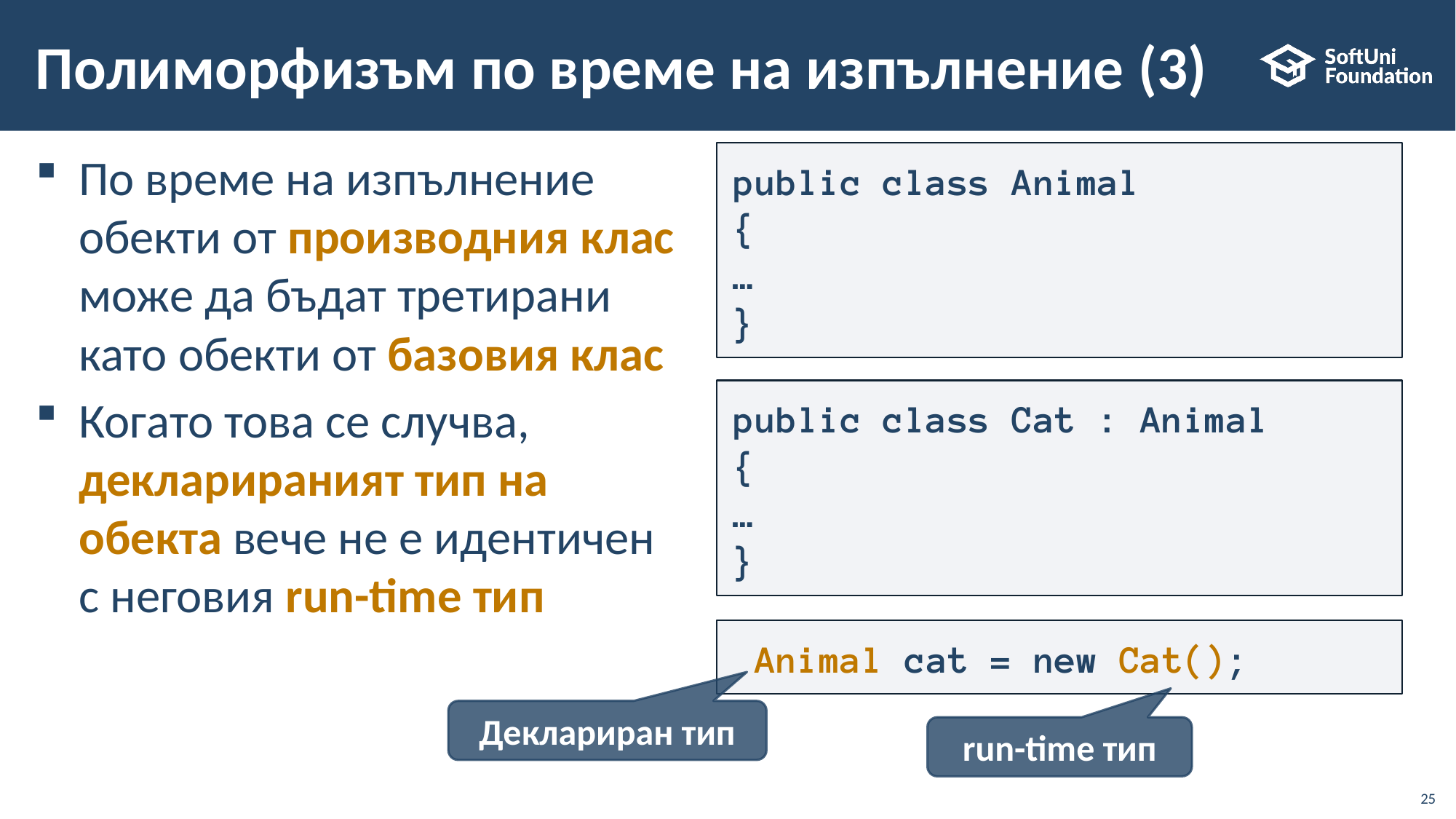

# Полиморфизъм по време на изпълнение (3)
По време на изпълнение обекти от производния клас може да бъдат третирани като обекти от базовия клас
Когато това се случва, декларираният тип на обекта вече не е идентичен с неговия run-time тип

public class Animal
{
…
}
public class Cat : Animal
{
…
}
 Animal cat = new Cat();
Деклариран тип
run-time тип
25